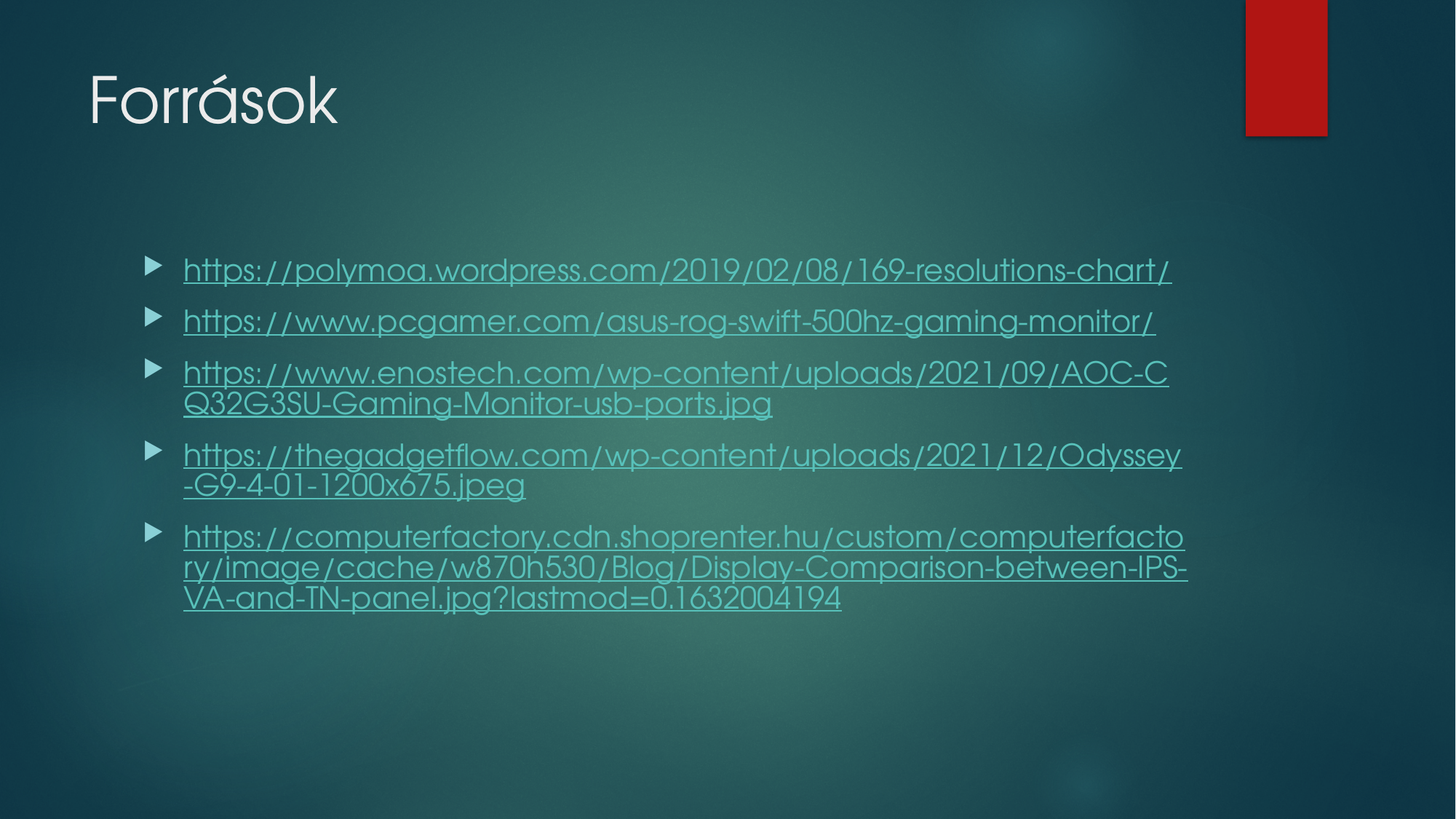

# Források
https://polymoa.wordpress.com/2019/02/08/169-resolutions-chart/
https://www.pcgamer.com/asus-rog-swift-500hz-gaming-monitor/
https://www.enostech.com/wp-content/uploads/2021/09/AOC-CQ32G3SU-Gaming-Monitor-usb-ports.jpg
https://thegadgetflow.com/wp-content/uploads/2021/12/Odyssey-G9-4-01-1200x675.jpeg
https://computerfactory.cdn.shoprenter.hu/custom/computerfactory/image/cache/w870h530/Blog/Display-Comparison-between-IPS-VA-and-TN-panel.jpg?lastmod=0.1632004194